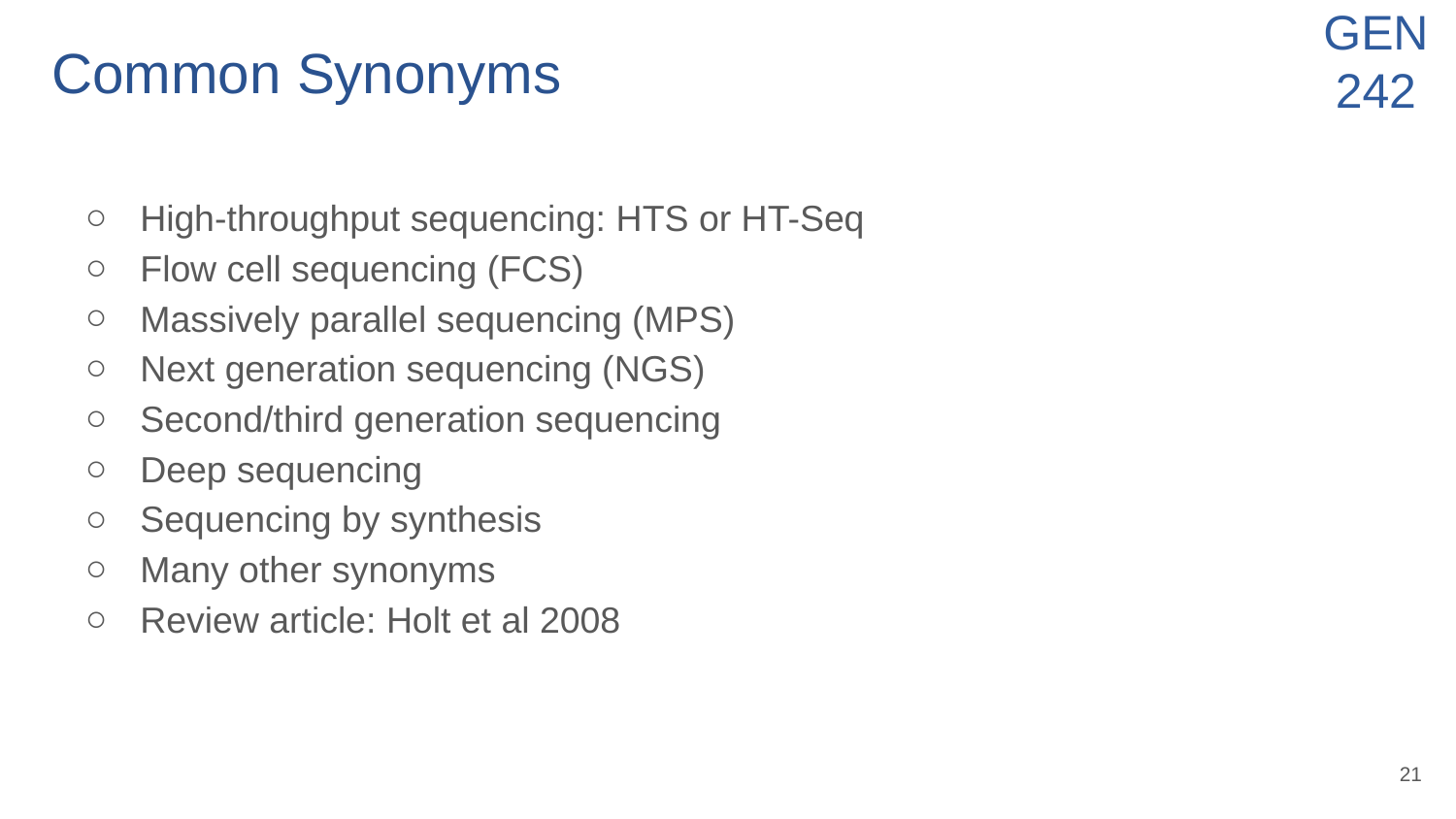

# Common Synonyms
High-throughput sequencing: HTS or HT-Seq
Flow cell sequencing (FCS)
Massively parallel sequencing (MPS)
Next generation sequencing (NGS)
Second/third generation sequencing
Deep sequencing
Sequencing by synthesis
Many other synonyms
Review article: Holt et al 2008

21